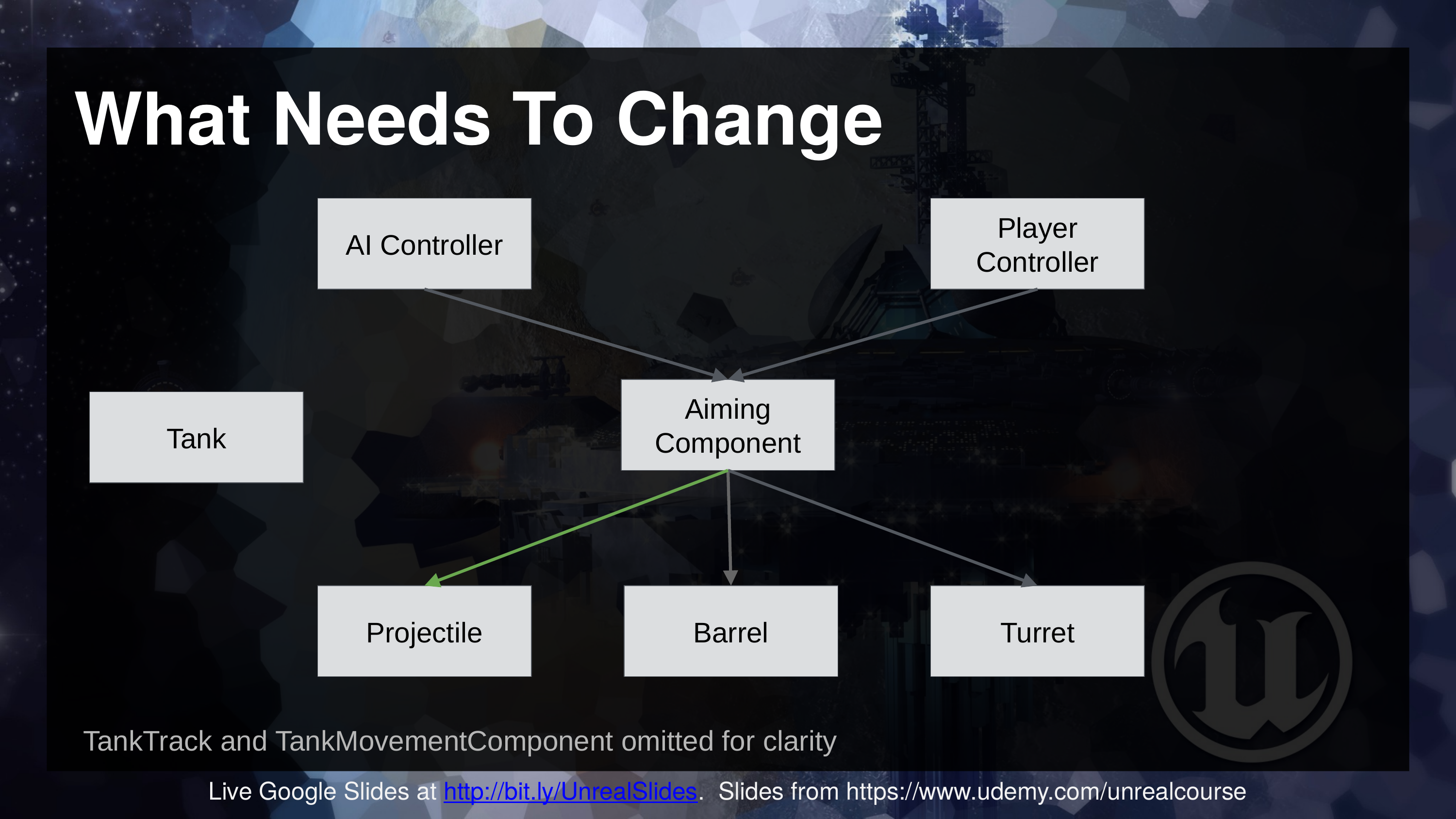

# What Needs To Change
AI Controller
Player Controller
Aiming Component
Tank
Projectile
Barrel
Turret
TankTrack and TankMovementComponent omitted for clarity